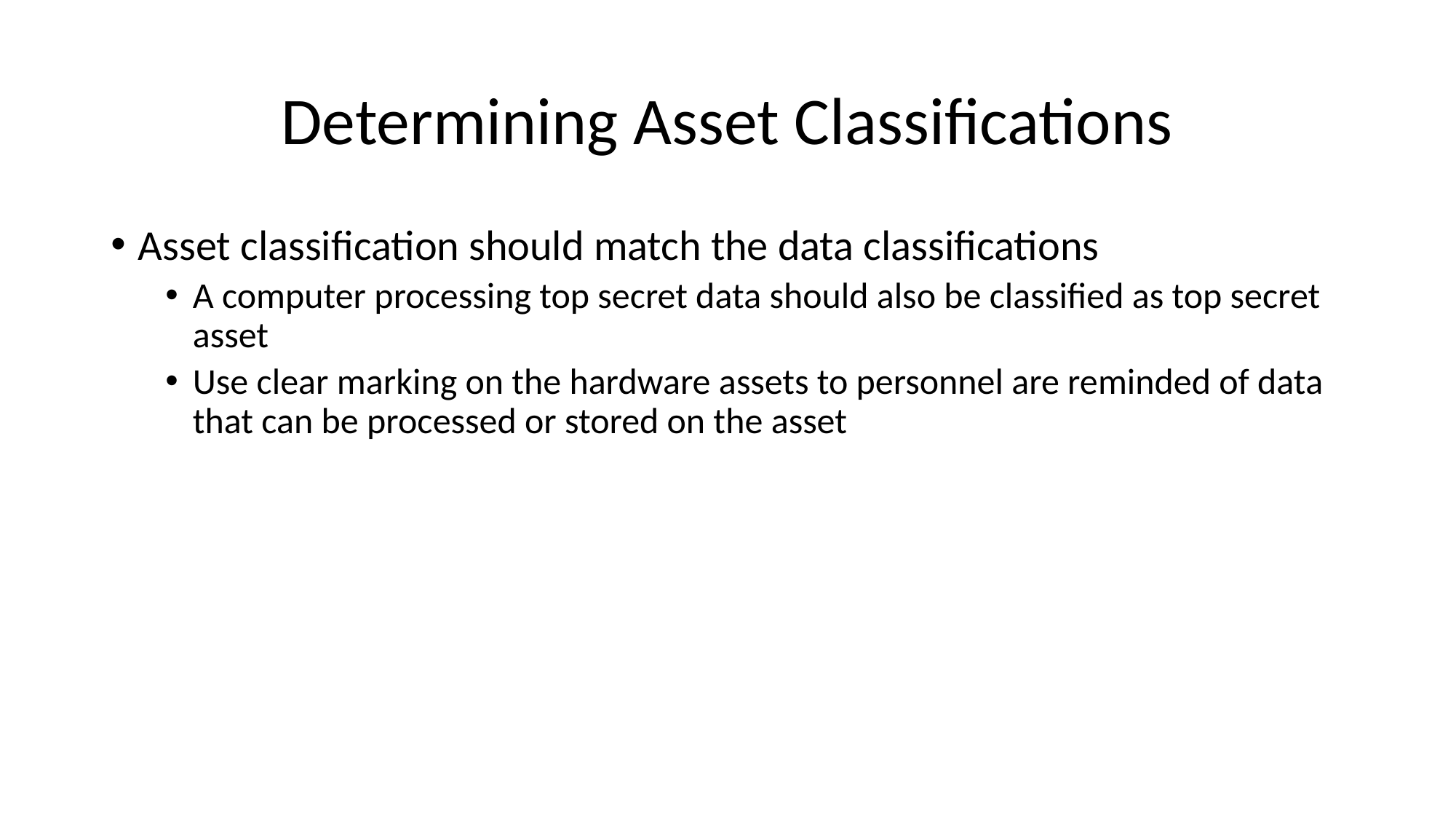

# Determining Asset Classifications
Asset classification should match the data classifications
A computer processing top secret data should also be classified as top secret asset
Use clear marking on the hardware assets to personnel are reminded of data that can be processed or stored on the asset